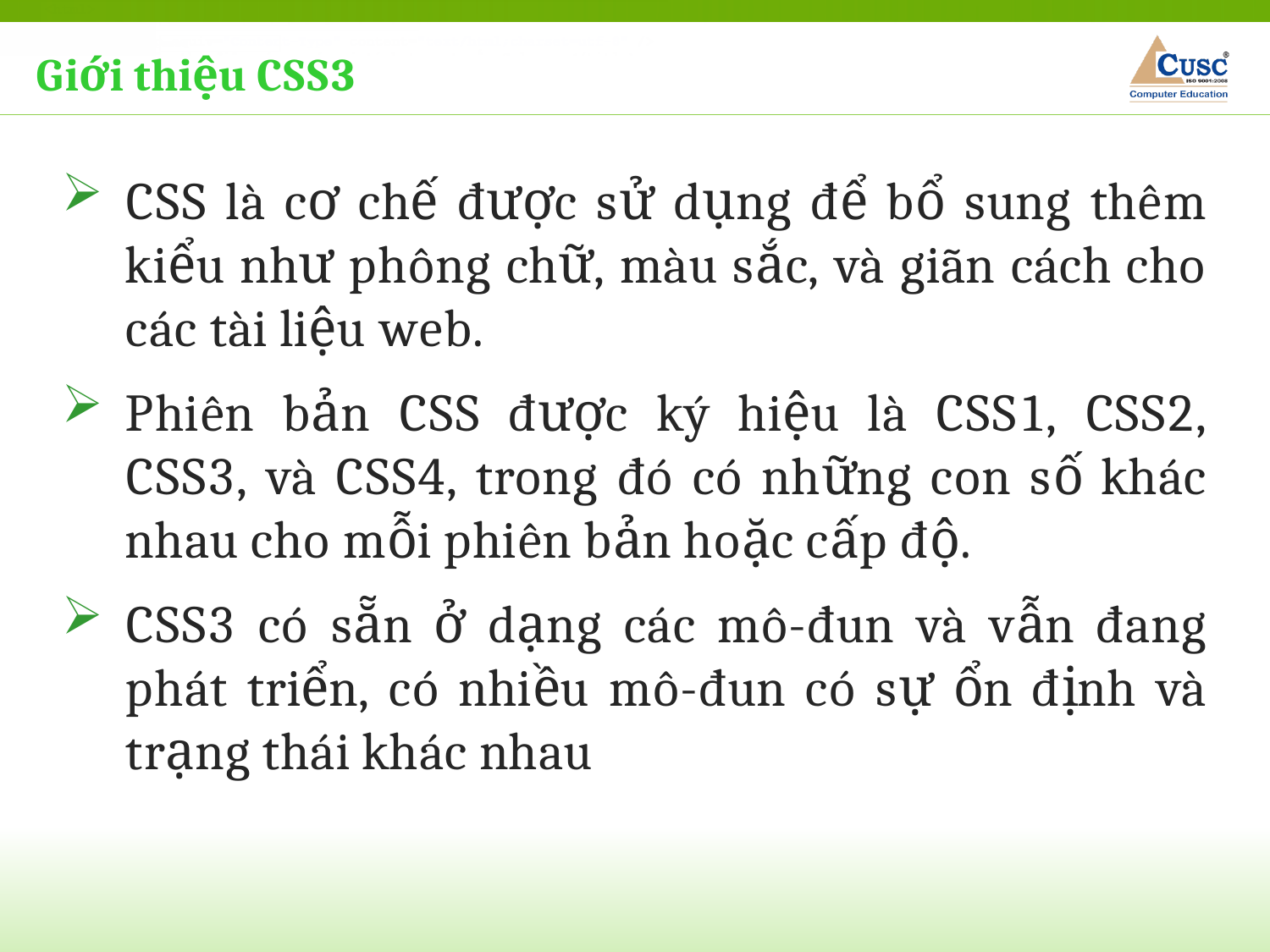

Giới thiệu CSS3
CSS là cơ chế được sử dụng để bổ sung thêm kiểu như phông chữ, màu sắc, và giãn cách cho các tài liệu web.
Phiên bản CSS được ký hiệu là CSS1, CSS2, CSS3, và CSS4, trong đó có những con số khác nhau cho mỗi phiên bản hoặc cấp độ.
CSS3 có sẵn ở dạng các mô-đun và vẫn đang phát triển, có nhiều mô-đun có sự ổn định và trạng thái khác nhau